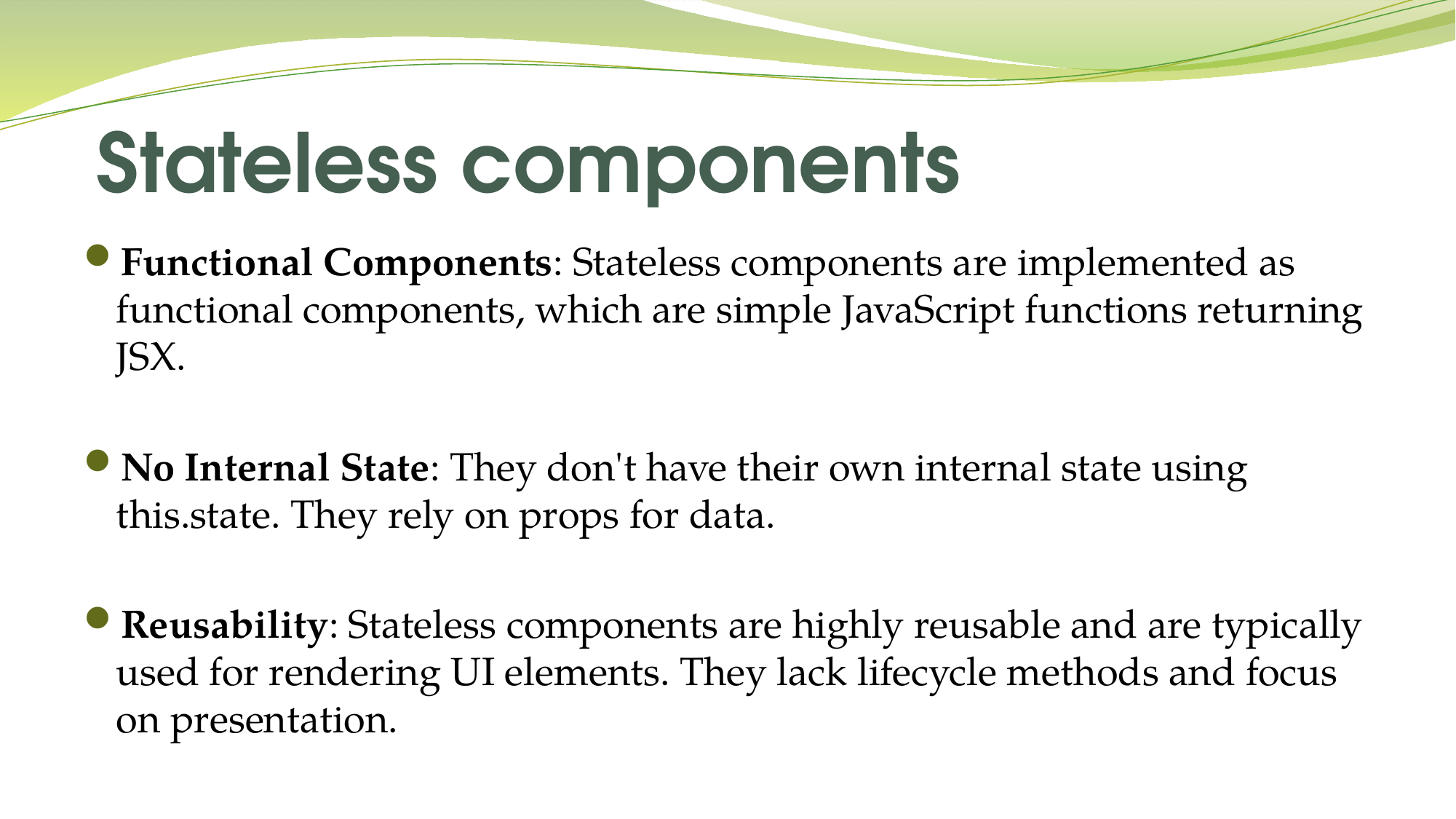

# Stateless components
Functional Components: Stateless components are implemented as functional components, which are simple JavaScript functions returning JSX.

No Internal State: They don't have their own internal state using this.state. They rely on props for data.

Reusability: Stateless components are highly reusable and are typically used for rendering UI elements. They lack lifecycle methods and focus on presentation.